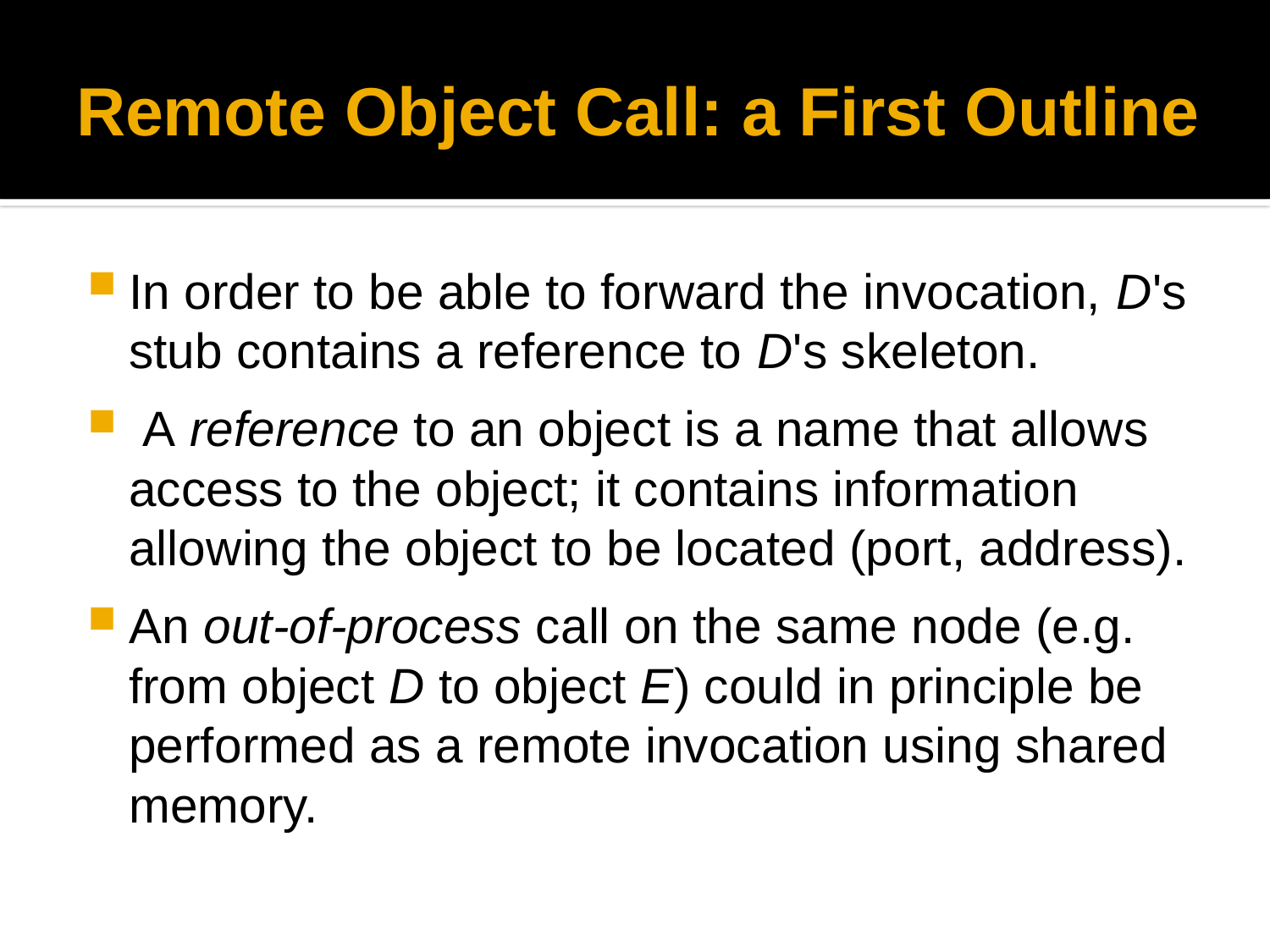

# Remote Object Call: a First Outline
In order to be able to forward the invocation, D's stub contains a reference to D's skeleton.
 A reference to an object is a name that allows access to the object; it contains information allowing the object to be located (port, address).
An out-of-process call on the same node (e.g. from object D to object E) could in principle be performed as a remote invocation using shared memory.